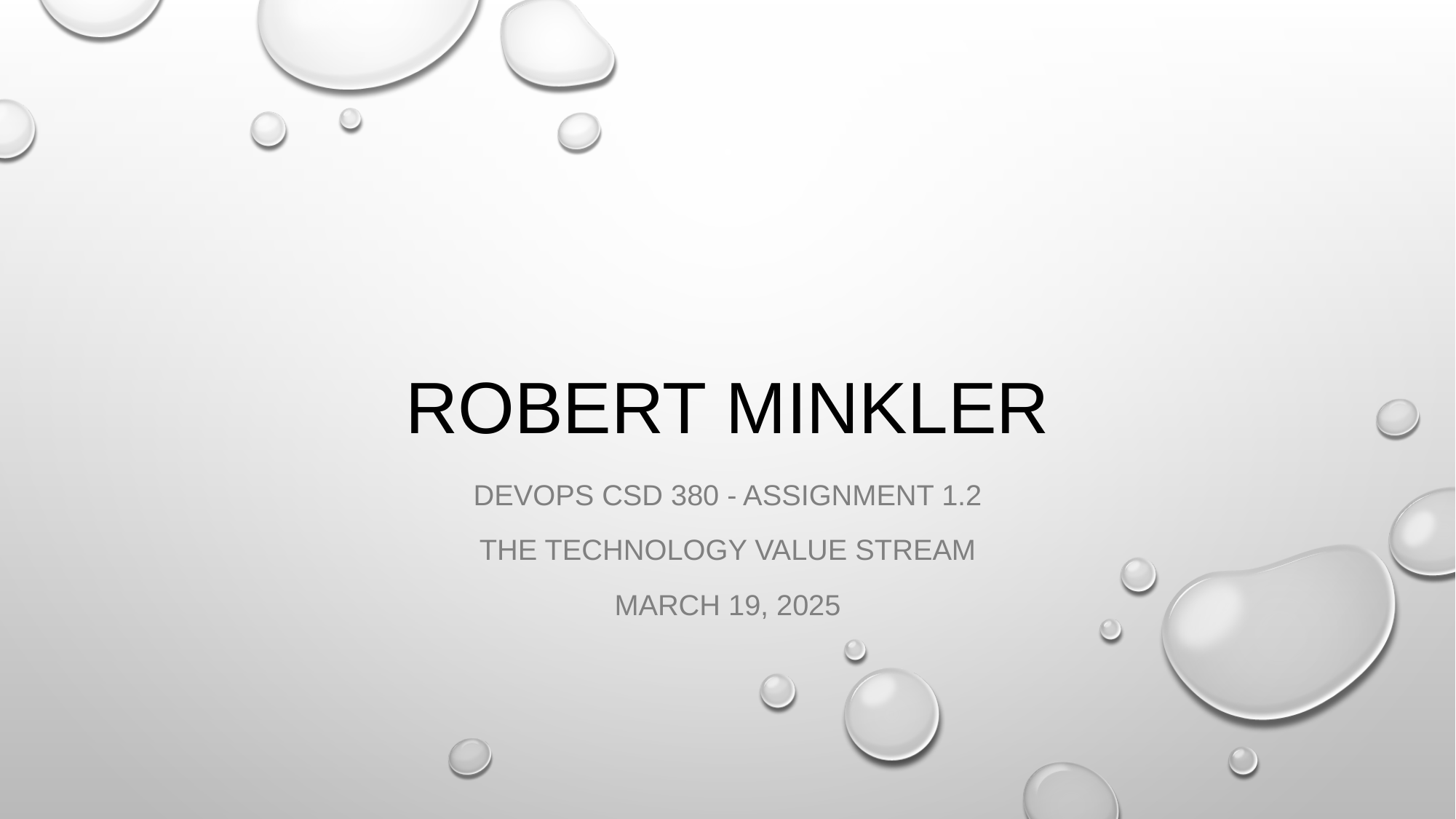

# Robert Minkler
DevOps csd 380 - Assignment 1.2
The Technology Value Stream
March 19, 2025